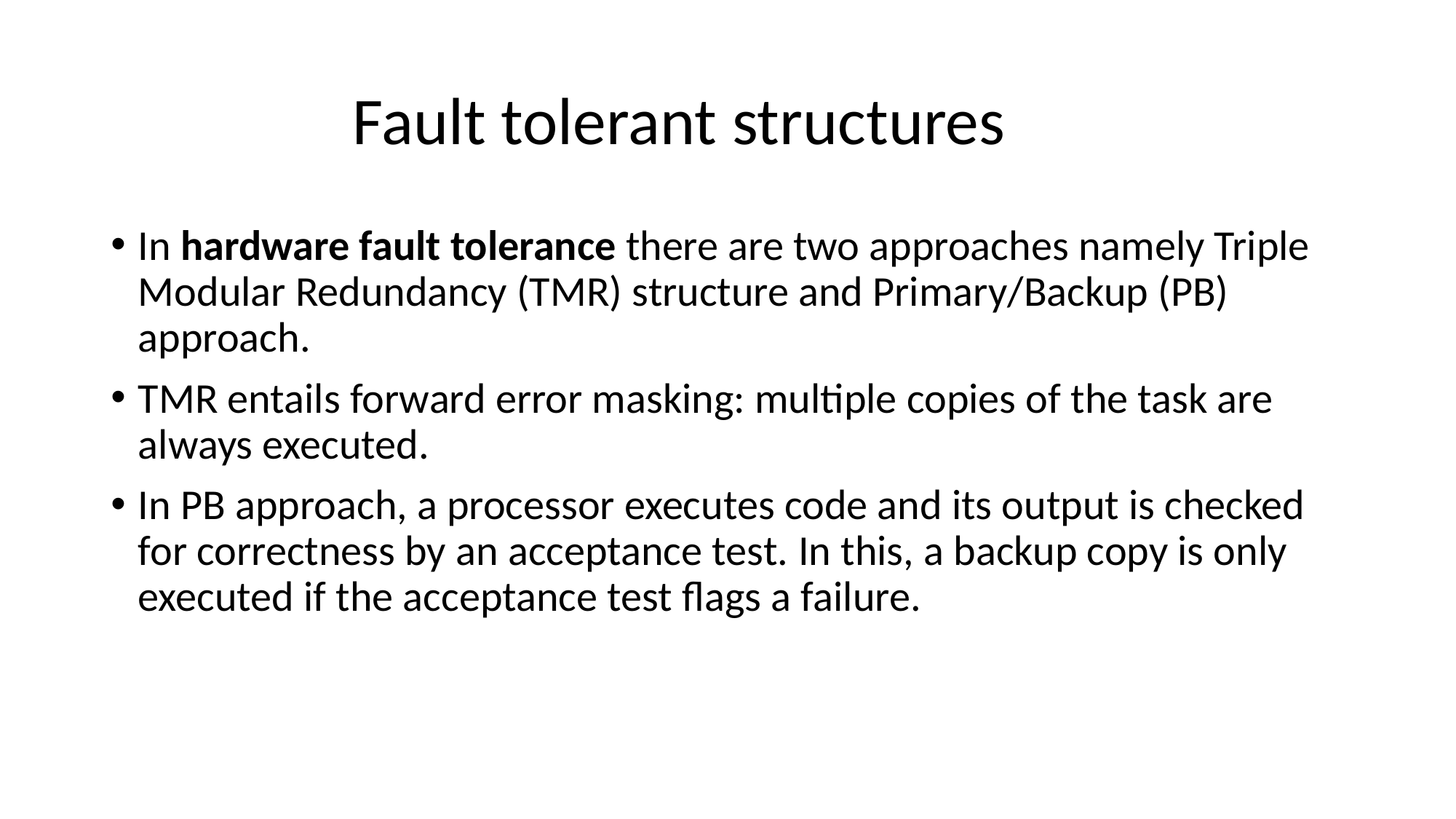

# Fault tolerant structures
In hardware fault tolerance there are two approaches namely Triple Modular Redundancy (TMR) structure and Primary/Backup (PB) approach.
TMR entails forward error masking: multiple copies of the task are always executed.
In PB approach, a processor executes code and its output is checked for correctness by an acceptance test. In this, a backup copy is only executed if the acceptance test flags a failure.